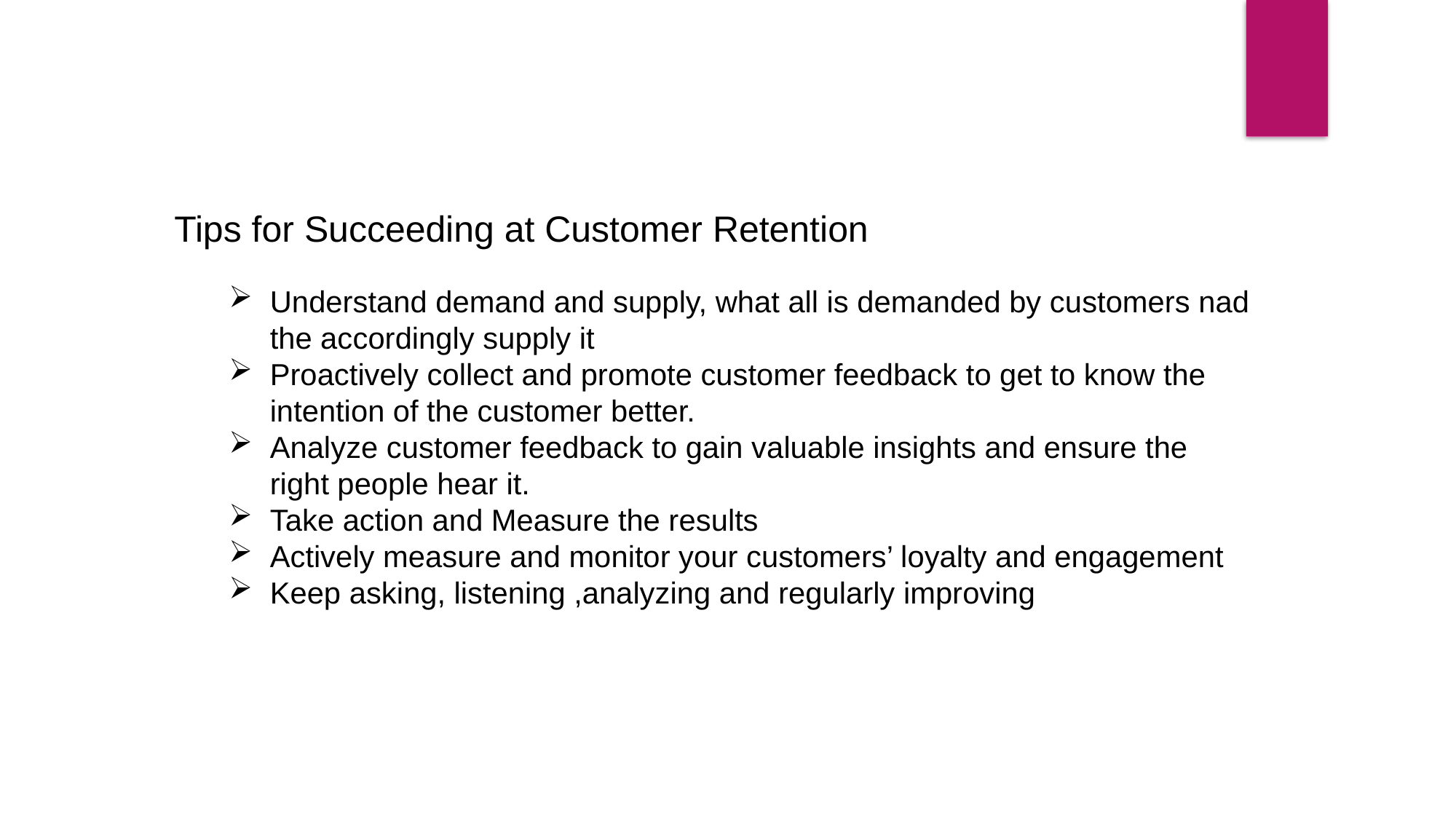

Tips for Succeeding at Customer Retention

Understand demand and supply, what all is demanded by customers nad the accordingly supply it
Proactively collect and promote customer feedback to get to know the intention of the customer better.
Analyze customer feedback to gain valuable insights and ensure the right people hear it.
Take action and Measure the results
Actively measure and monitor your customers’ loyalty and engagement
Keep asking, listening ,analyzing and regularly improving